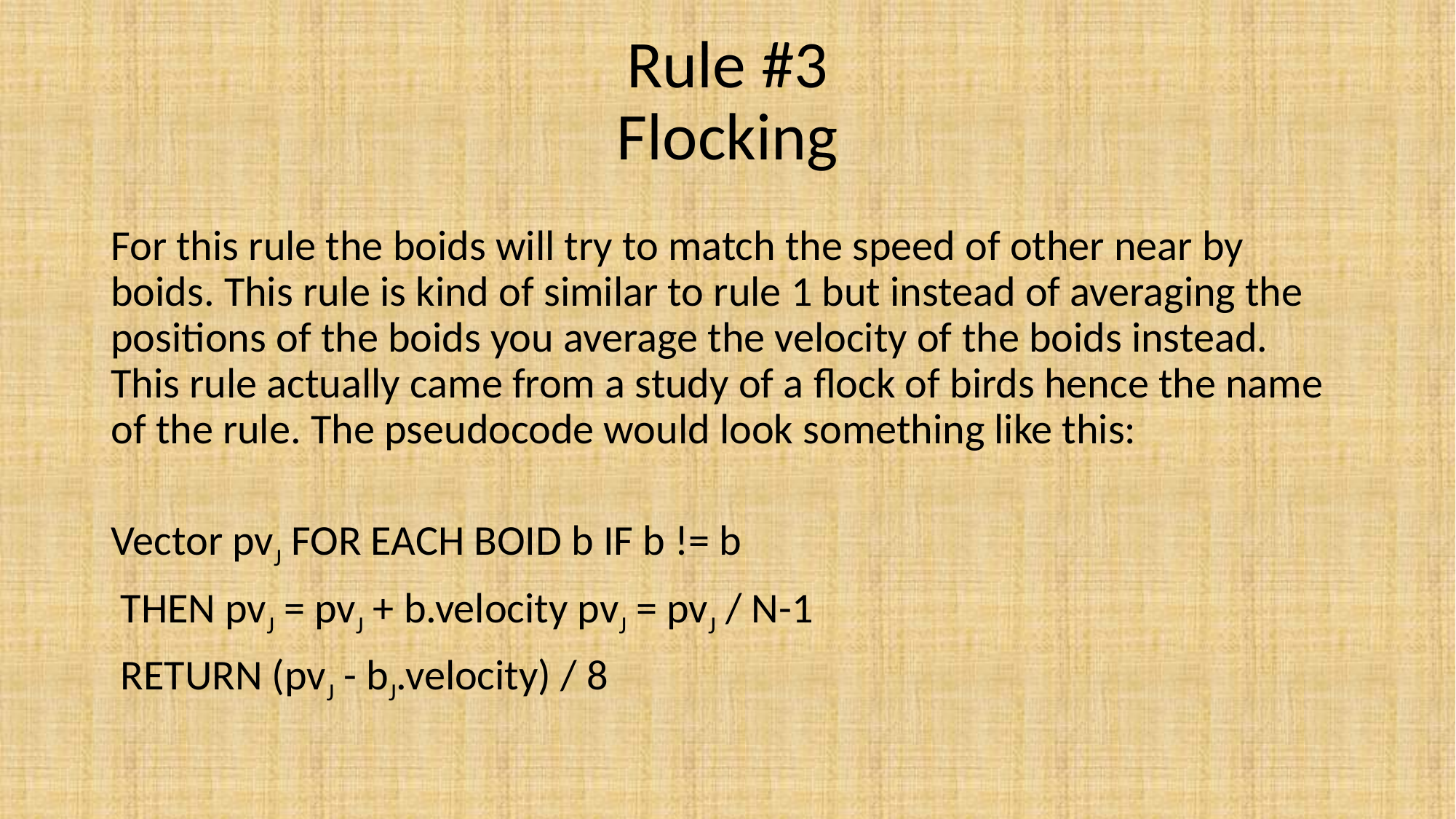

# Rule #3 Flocking
For this rule the boids will try to match the speed of other near by boids. This rule is kind of similar to rule 1 but instead of averaging the positions of the boids you average the velocity of the boids instead. This rule actually came from a study of a flock of birds hence the name of the rule. The pseudocode would look something like this:
Vector pvJ FOR EACH BOID b IF b != b
 THEN pvJ = pvJ + b.velocity pvJ = pvJ / N-1
 RETURN (pvJ - bJ.velocity) / 8